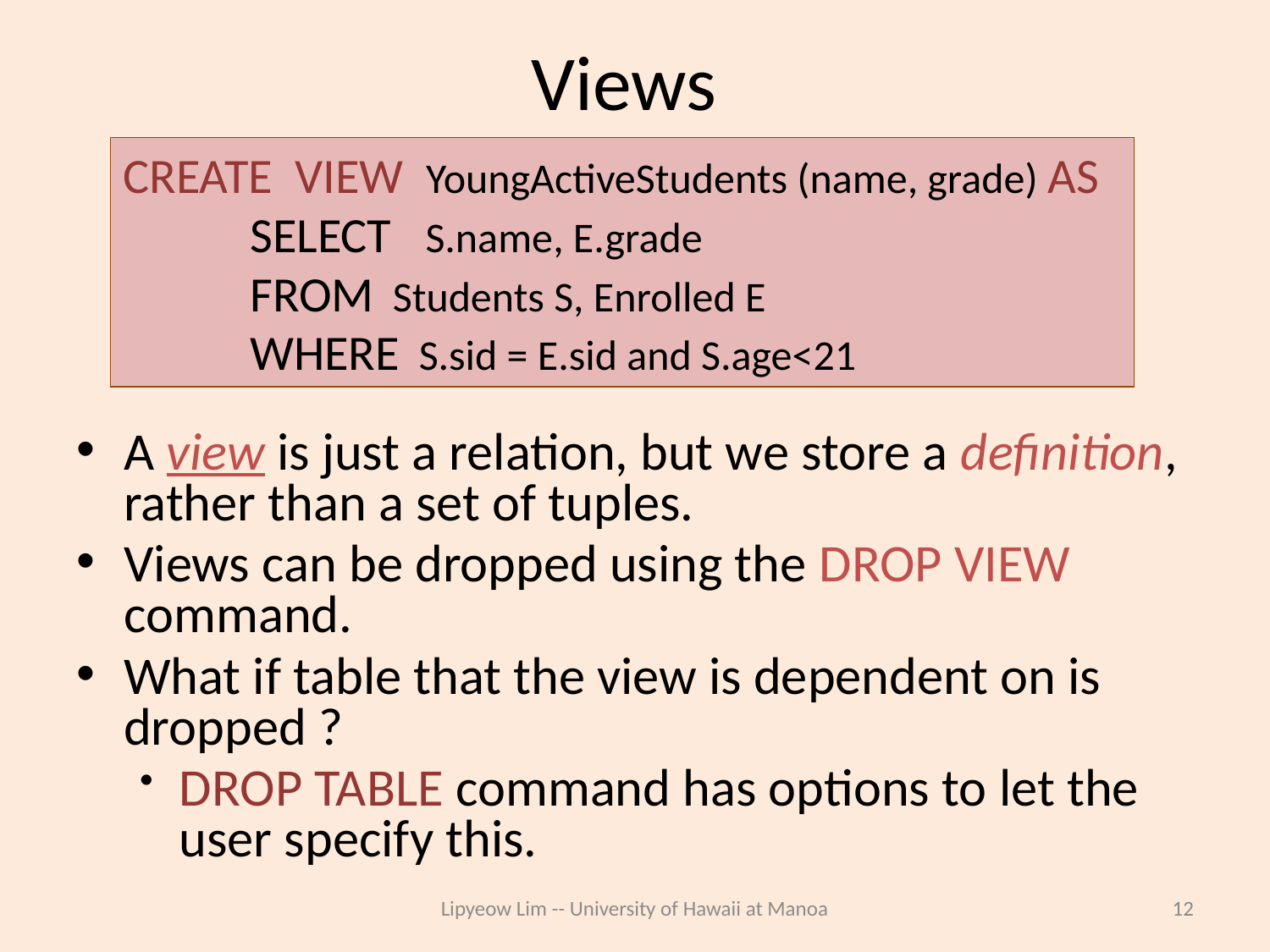

# Views
CREATE  VIEW  YoungActiveStudents (name, grade) AS
	SELECT   S.name, E.grade
	FROM  Students S, Enrolled E
	WHERE  S.sid = E.sid and S.age<21
A view is just a relation, but we store a definition, rather than a set of tuples.
Views can be dropped using the DROP VIEW command.
What if table that the view is dependent on is dropped ?
DROP TABLE command has options to let the user specify this.

Lipyeow Lim -- University of Hawaii at Manoa
12